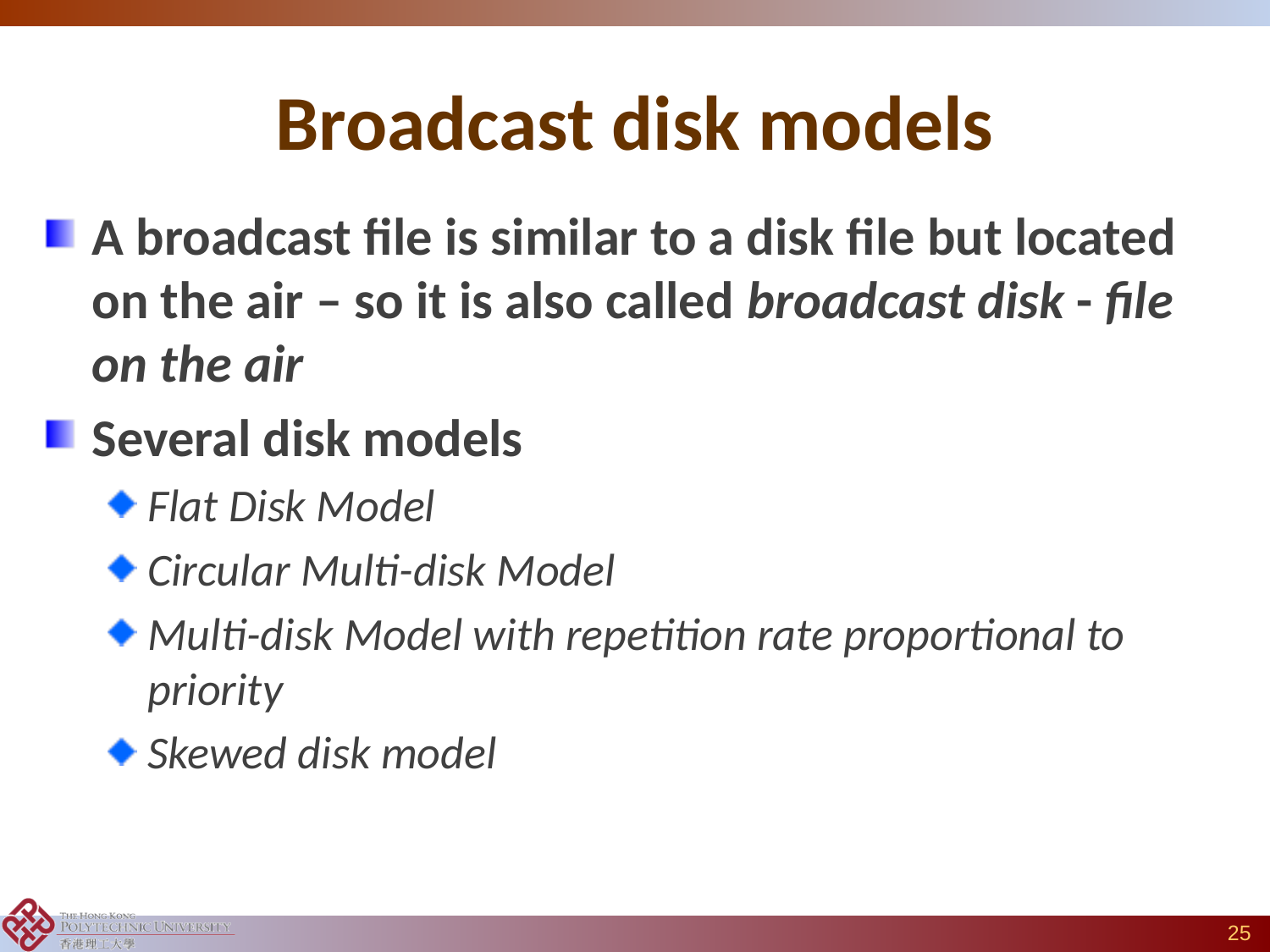

# Broadcast disk models
A broadcast file is similar to a disk file but located on the air – so it is also called broadcast disk - file on the air
Several disk models
Flat Disk Model
Circular Multi-disk Model
Multi-disk Model with repetition rate proportional to priority
Skewed disk model